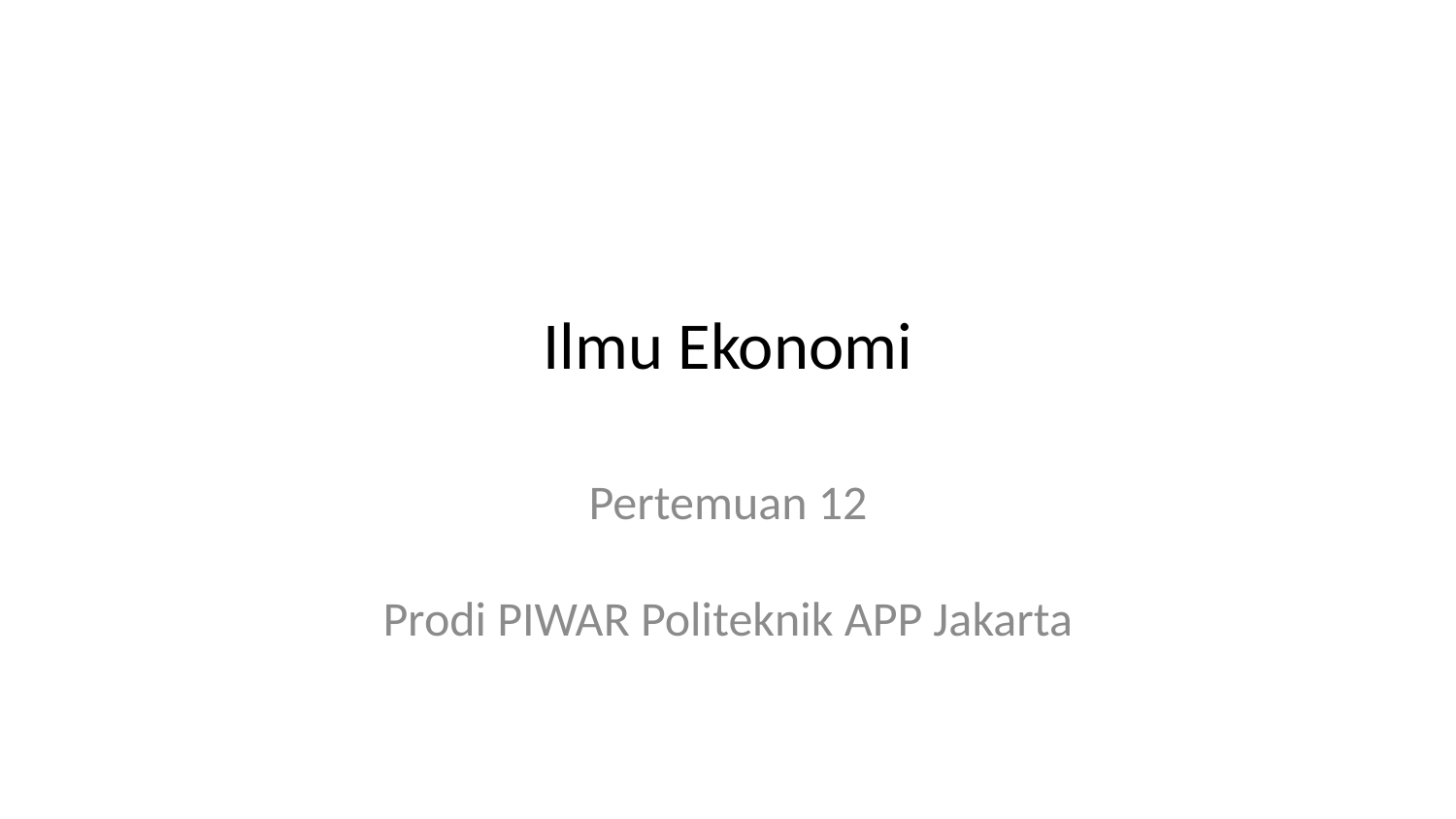

# Ilmu Ekonomi
Pertemuan 12
Prodi PIWAR Politeknik APP Jakarta